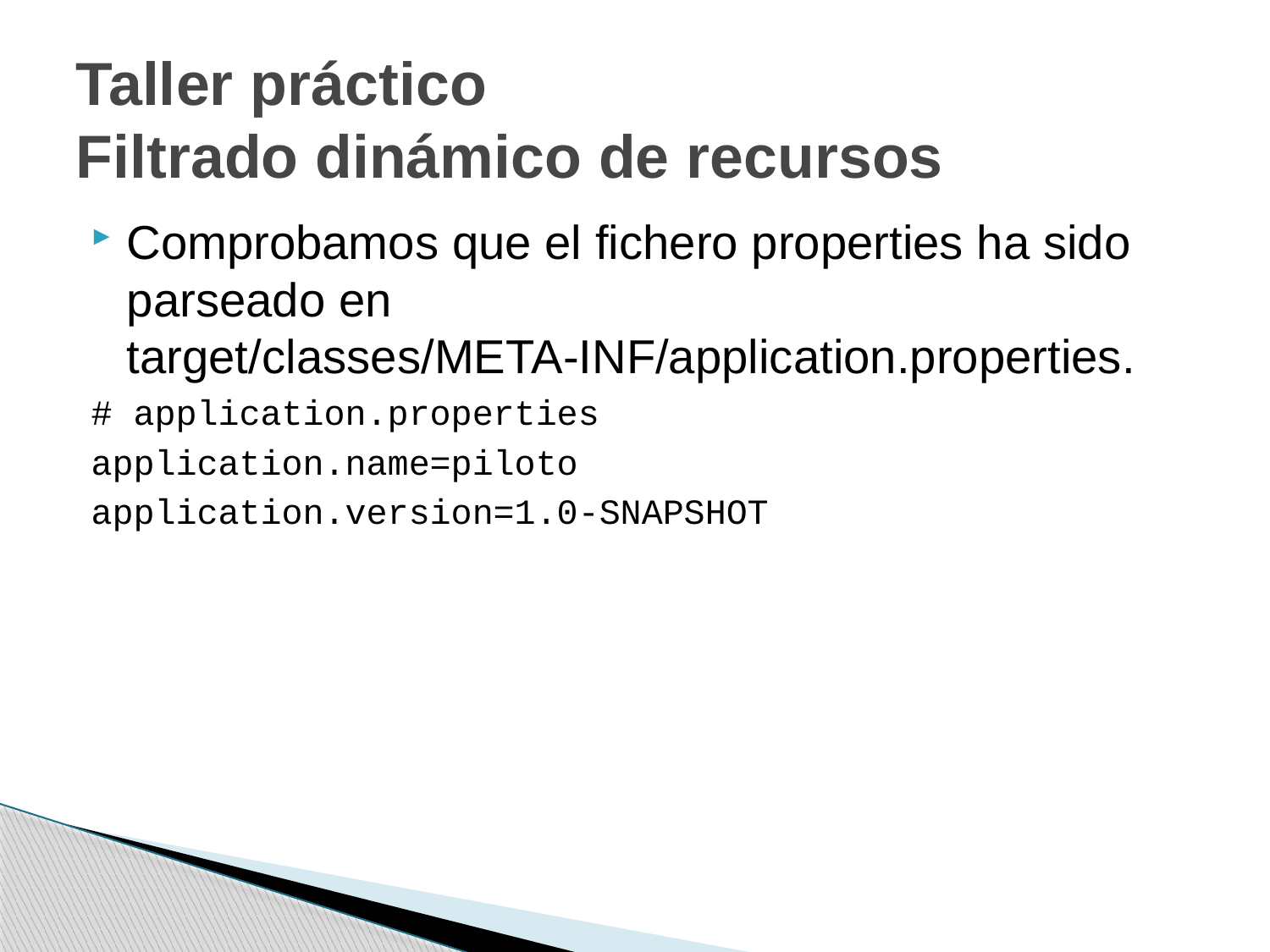

# Taller práctico Filtrado dinámico de recursos
Comprobamos que el fichero properties ha sido parseado en target/classes/META-INF/application.properties.
# application.properties
application.name=piloto
application.version=1.0-SNAPSHOT